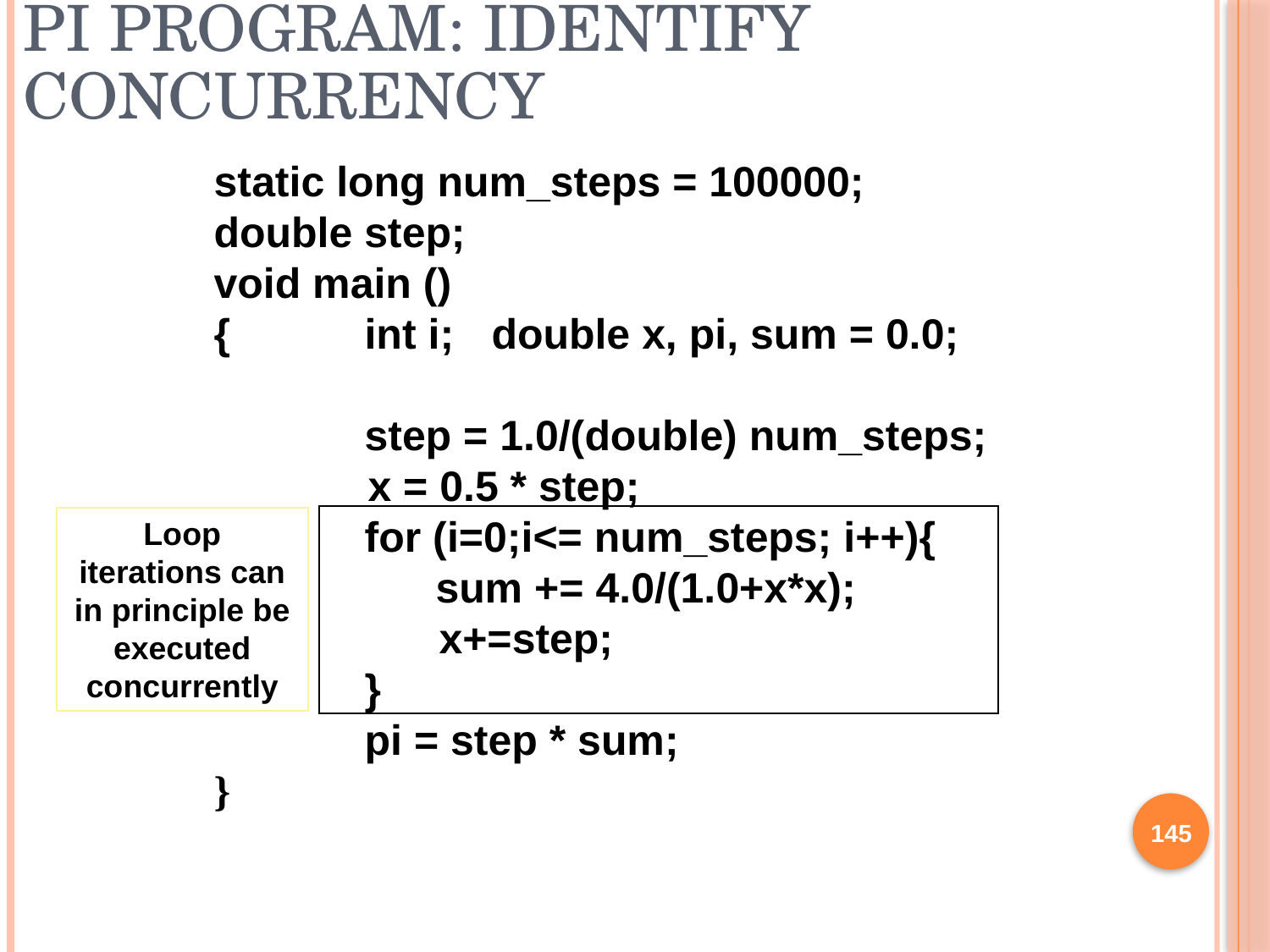

# PI Program: identify Concurrency
static long num_steps = 100000;
double step;
void main ()
{	  int i; 	  double x, pi, sum = 0.0;

	  step = 1.0/(double) num_steps;
             x = 0.5 * step;
	  for (i=0;i<= num_steps; i++){
	        sum += 4.0/(1.0+x*x);
                   x+=step;
	  }
	  pi = step * sum;
}

Loop iterations can in principle be executed concurrently
145
145